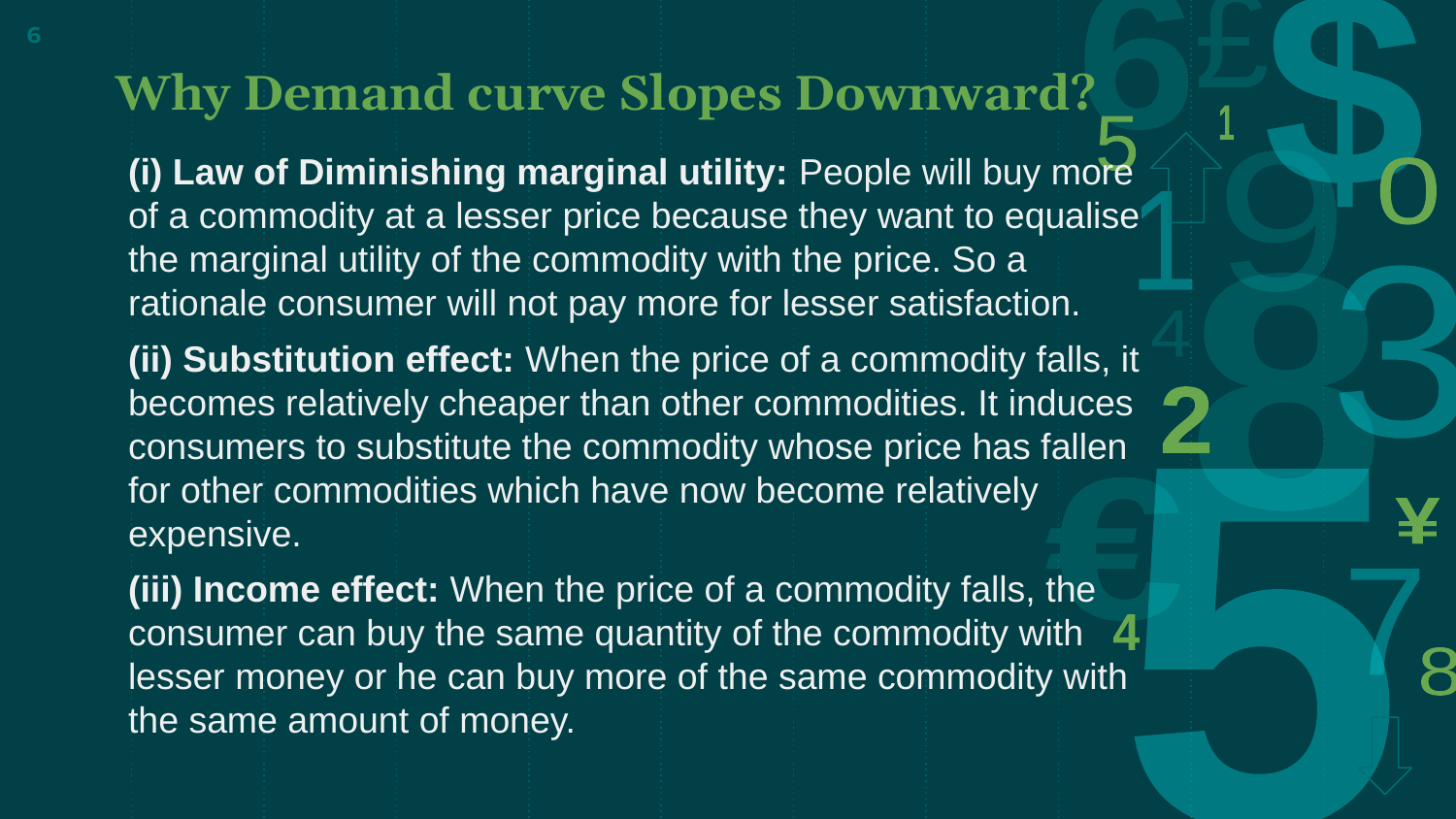

6
Why Demand curve Slopes Downward?
(i) Law of Diminishing marginal utility: People will buy more of a commodity at a lesser price because they want to equalise the marginal utility of the commodity with the price. So a rationale consumer will not pay more for lesser satisfaction.
(ii) Substitution effect: When the price of a commodity falls, it becomes relatively cheaper than other commodities. It induces consumers to substitute the commodity whose price has fallen for other commodities which have now become relatively expensive.
(iii) Income effect: When the price of a commodity falls, the consumer can buy the same quantity of the commodity with lesser money or he can buy more of the same commodity with the same amount of money.